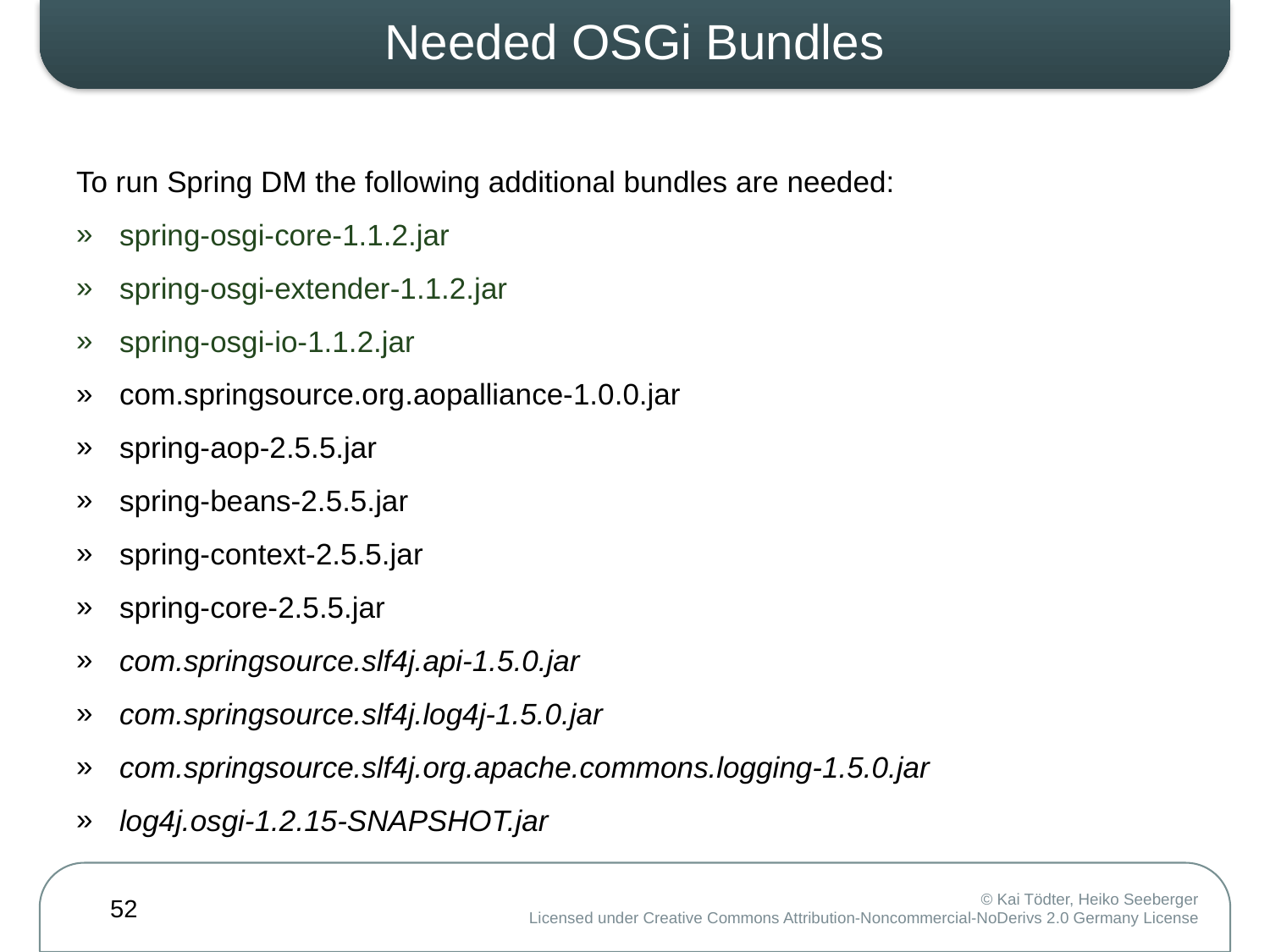

# Needed OSGi Bundles
To run Spring DM the following additional bundles are needed:
spring-osgi-core-1.1.2.jar
spring-osgi-extender-1.1.2.jar
spring-osgi-io-1.1.2.jar
com.springsource.org.aopalliance-1.0.0.jar
spring-aop-2.5.5.jar
spring-beans-2.5.5.jar
spring-context-2.5.5.jar
spring-core-2.5.5.jar
com.springsource.slf4j.api-1.5.0.jar
com.springsource.slf4j.log4j-1.5.0.jar
com.springsource.slf4j.org.apache.commons.logging-1.5.0.jar
log4j.osgi-1.2.15-SNAPSHOT.jar
52